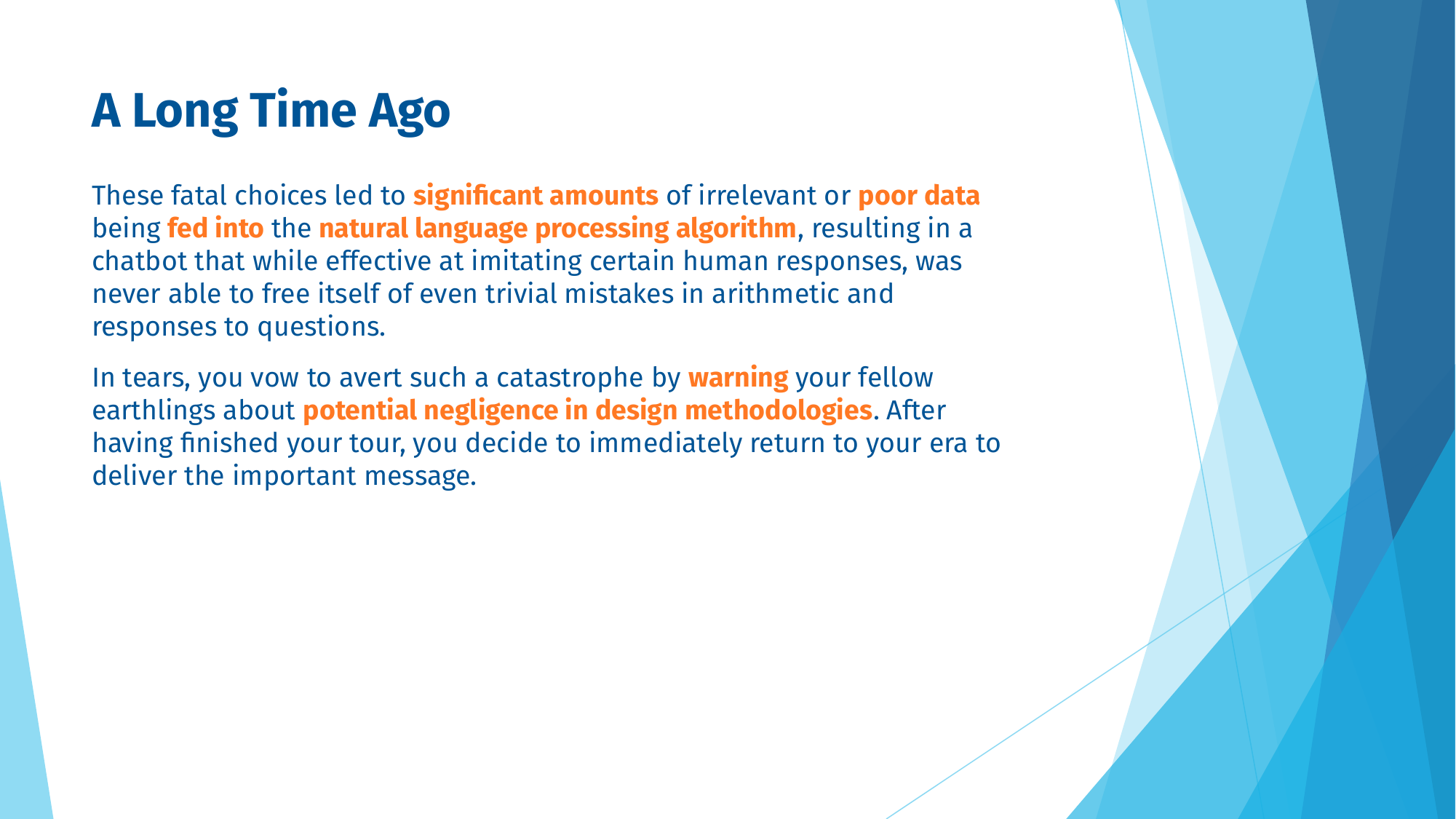

# A Long Time Ago
These fatal choices led to significant amounts of irrelevant or poor data being fed into the natural language processing algorithm, resulting in a chatbot that while effective at imitating certain human responses, was never able to free itself of even trivial mistakes in arithmetic and responses to questions.
In tears, you vow to avert such a catastrophe by warning your fellow earthlings about potential negligence in design methodologies. After having finished your tour, you decide to immediately return to your era to deliver the important message.